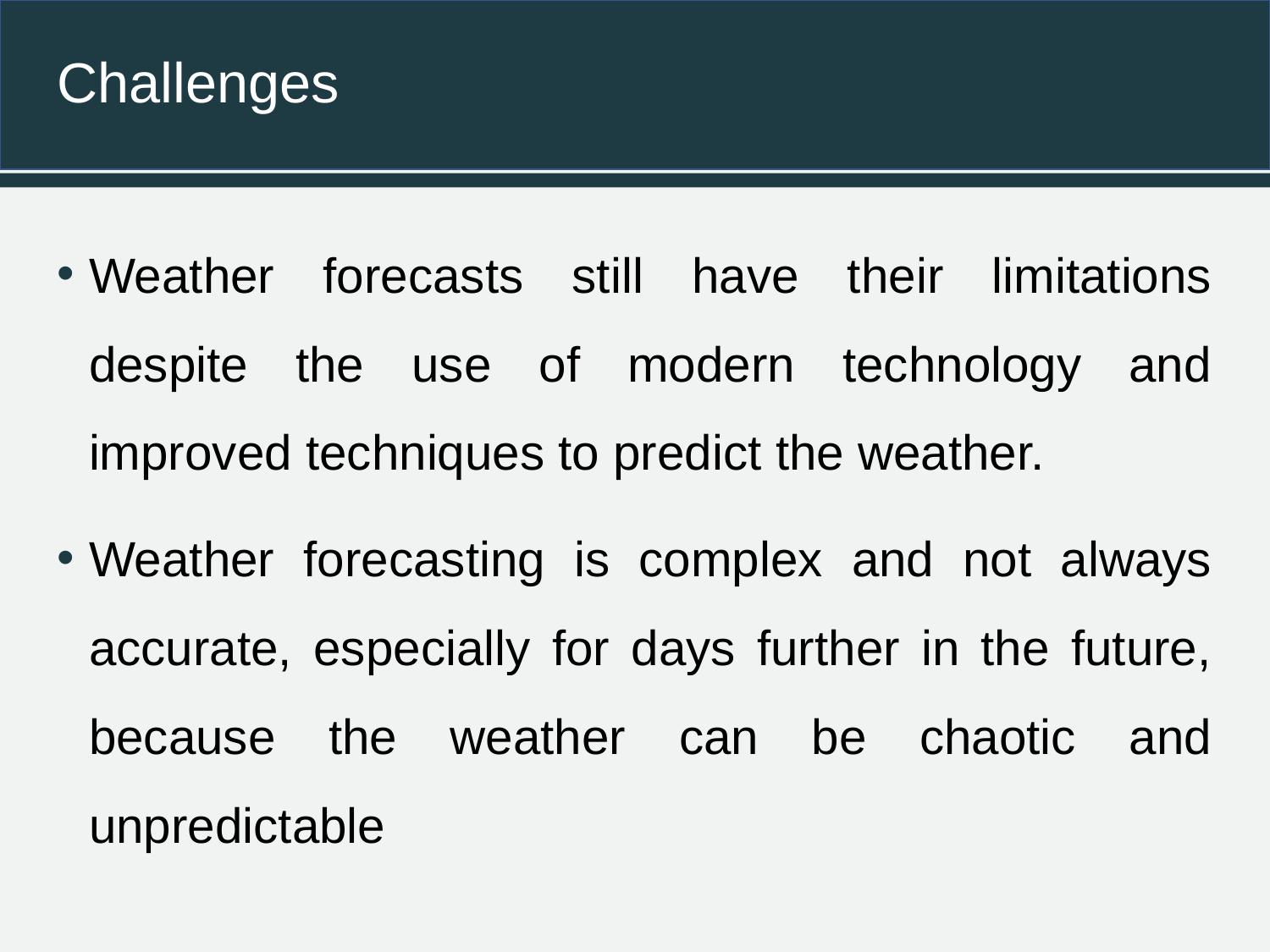

# Challenges
Weather forecasts still have their limitations despite the use of modern technology and improved techniques to predict the weather.
Weather forecasting is complex and not always accurate, especially for days further in the future, because the weather can be chaotic and unpredictable